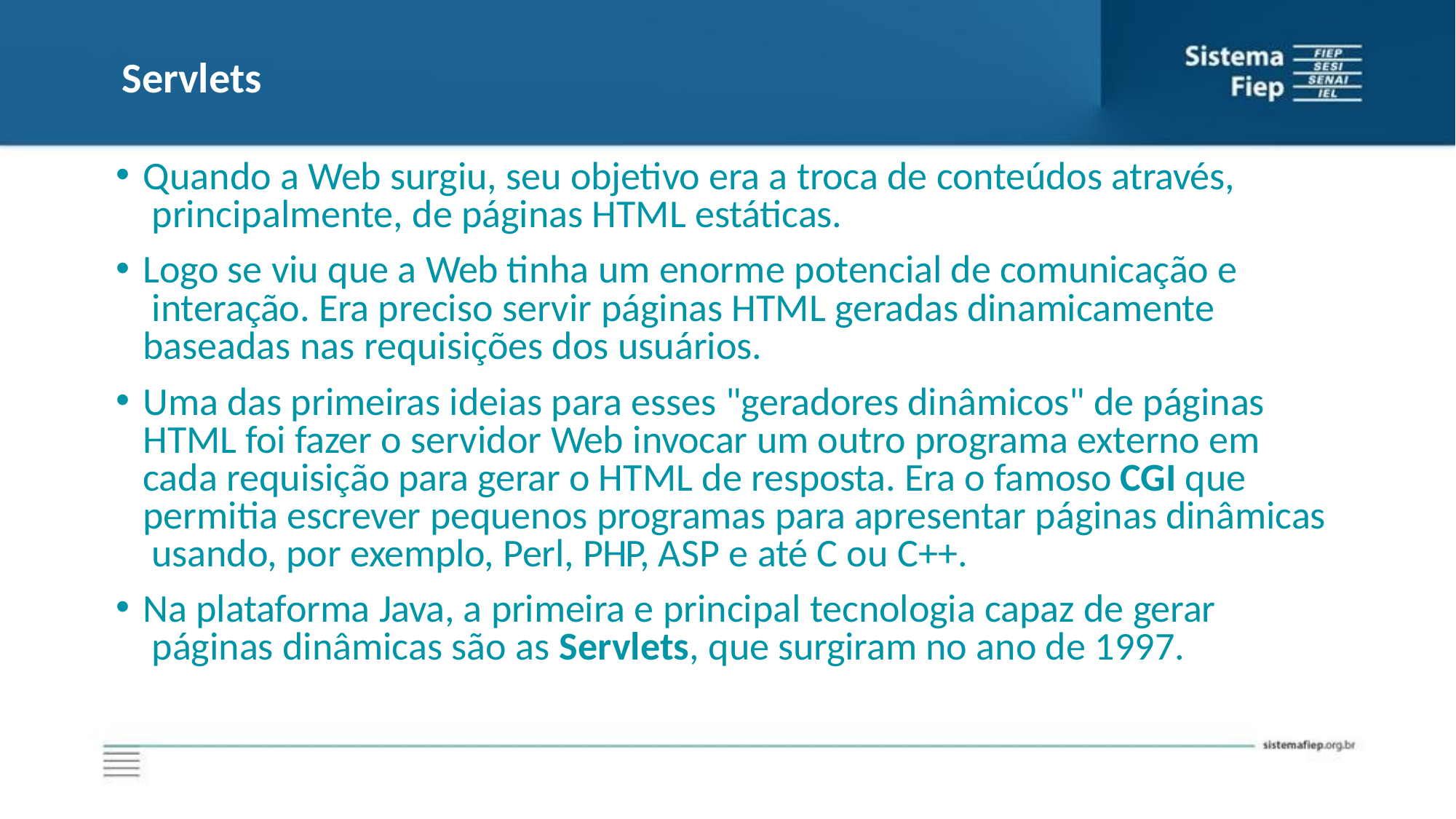

# Servlets
Quando a Web surgiu, seu objetivo era a troca de conteúdos através,  principalmente, de páginas HTML estáticas.
Logo se viu que a Web tinha um enorme potencial de comunicação e  interação. Era preciso servir páginas HTML geradas dinamicamente  baseadas nas requisições dos usuários.
Uma das primeiras ideias para esses "geradores dinâmicos" de páginas  HTML foi fazer o servidor Web invocar um outro programa externo em  cada requisição para gerar o HTML de resposta. Era o famoso CGI que  permitia escrever pequenos programas para apresentar páginas dinâmicas  usando, por exemplo, Perl, PHP, ASP e até C ou C++.
Na plataforma Java, a primeira e principal tecnologia capaz de gerar  páginas dinâmicas são as Servlets, que surgiram no ano de 1997.